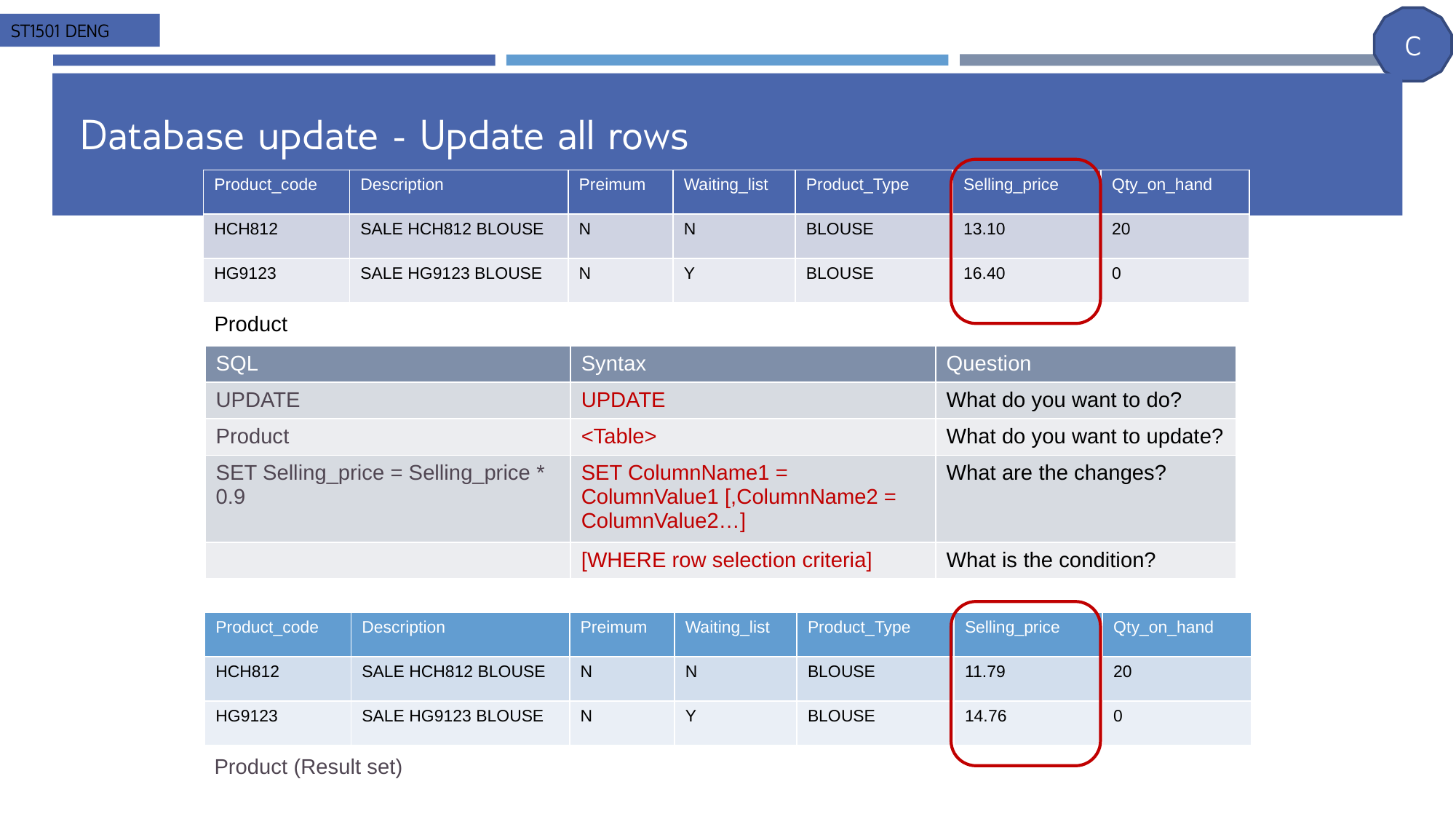

# Database update - Update all rows

| Product\_code | Description | Preimum | Waiting\_list | Product\_Type | Selling\_price | Qty\_on\_hand |
| --- | --- | --- | --- | --- | --- | --- |
| HCH812 | SALE HCH812 BLOUSE | N | N | BLOUSE | 13.10 | 20 |
| HG9123 | SALE HG9123 BLOUSE | N | Y | BLOUSE | 16.40 | 0 |
Product
| SQL | Syntax | Question |
| --- | --- | --- |
| UPDATE | UPDATE | What do you want to do? |
| Product | <Table> | What do you want to update? |
| SET Selling\_price = Selling\_price \* 0.9 | SET ColumnName1 = ColumnValue1 [,ColumnName2 = ColumnValue2…] | What are the changes? |
|  | [WHERE row selection criteria] | What is the condition? |

| Product\_code | Description | Preimum | Waiting\_list | Product\_Type | Selling\_price | Qty\_on\_hand |
| --- | --- | --- | --- | --- | --- | --- |
| HCH812 | SALE HCH812 BLOUSE | N | N | BLOUSE | 11.79 | 20 |
| HG9123 | SALE HG9123 BLOUSE | N | Y | BLOUSE | 14.76 | 0 |
Product (Result set)